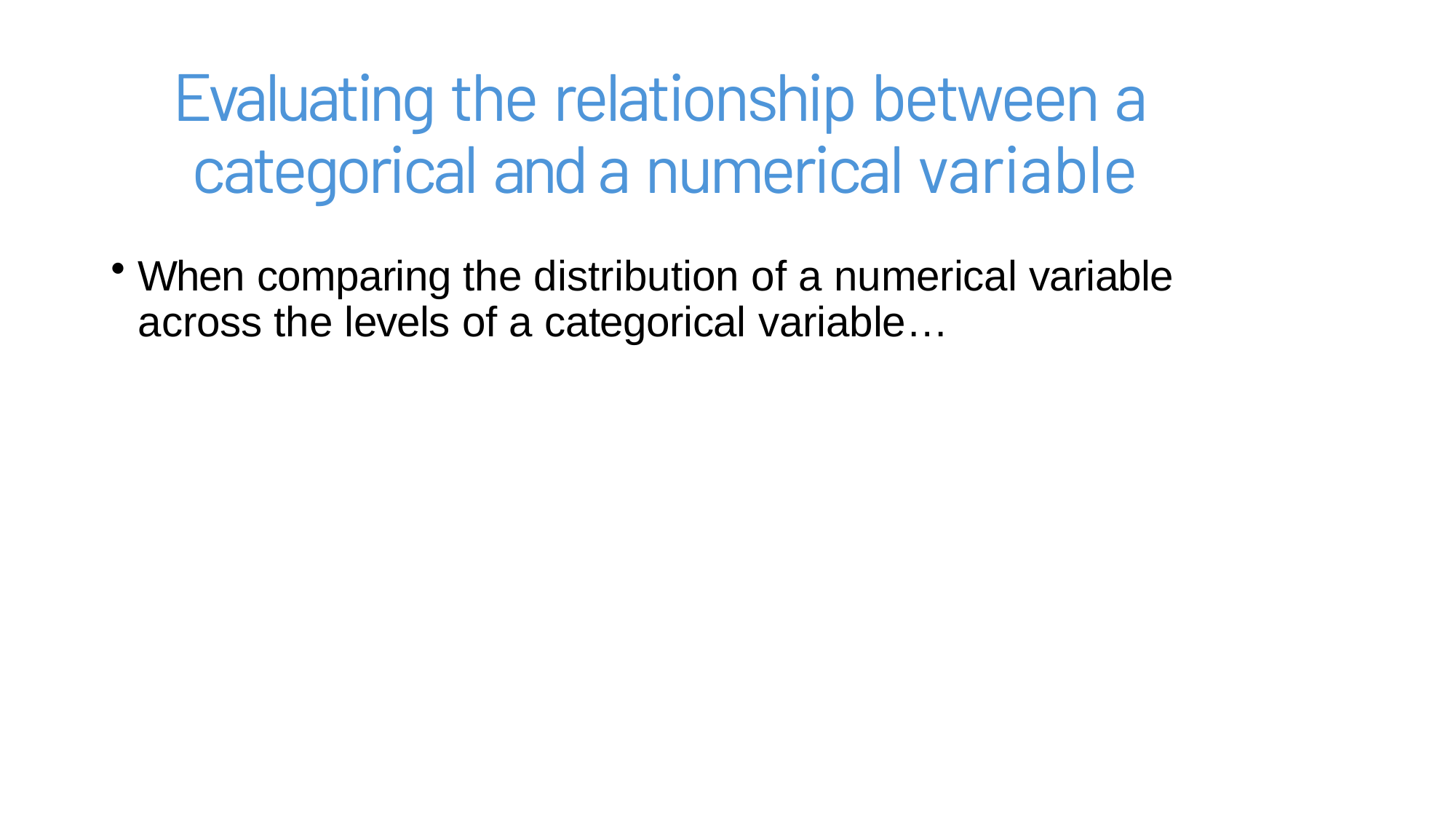

# Evaluating the relationship between a categorical and a numerical variable
When comparing the distribution of a numerical variable across the levels of a categorical variable…